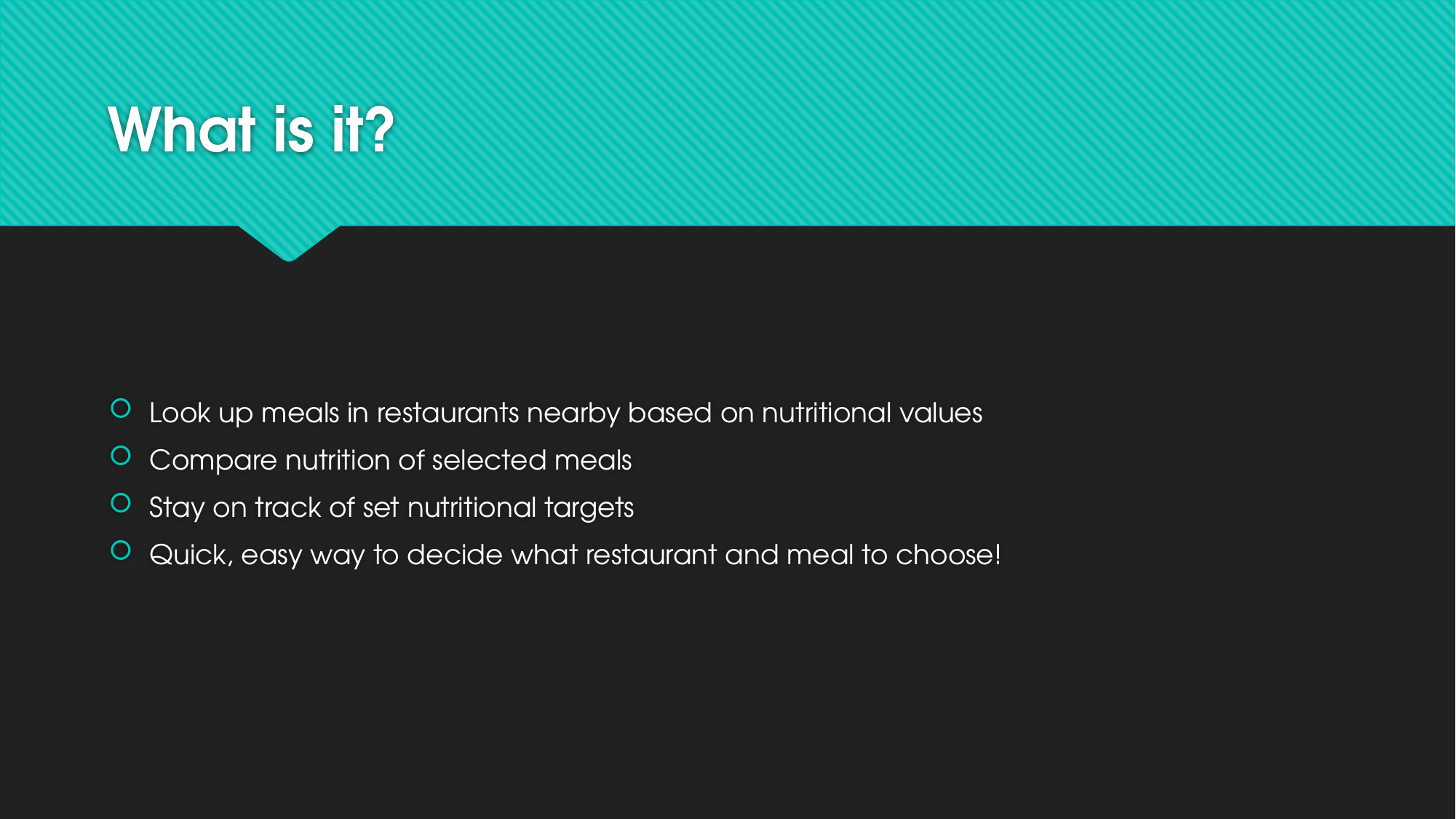

# What is it?
Look up meals in restaurants nearby based on nutritional values
Compare nutrition of selected meals
Stay on track of set nutritional targets
Quick, easy way to decide what restaurant and meal to choose!